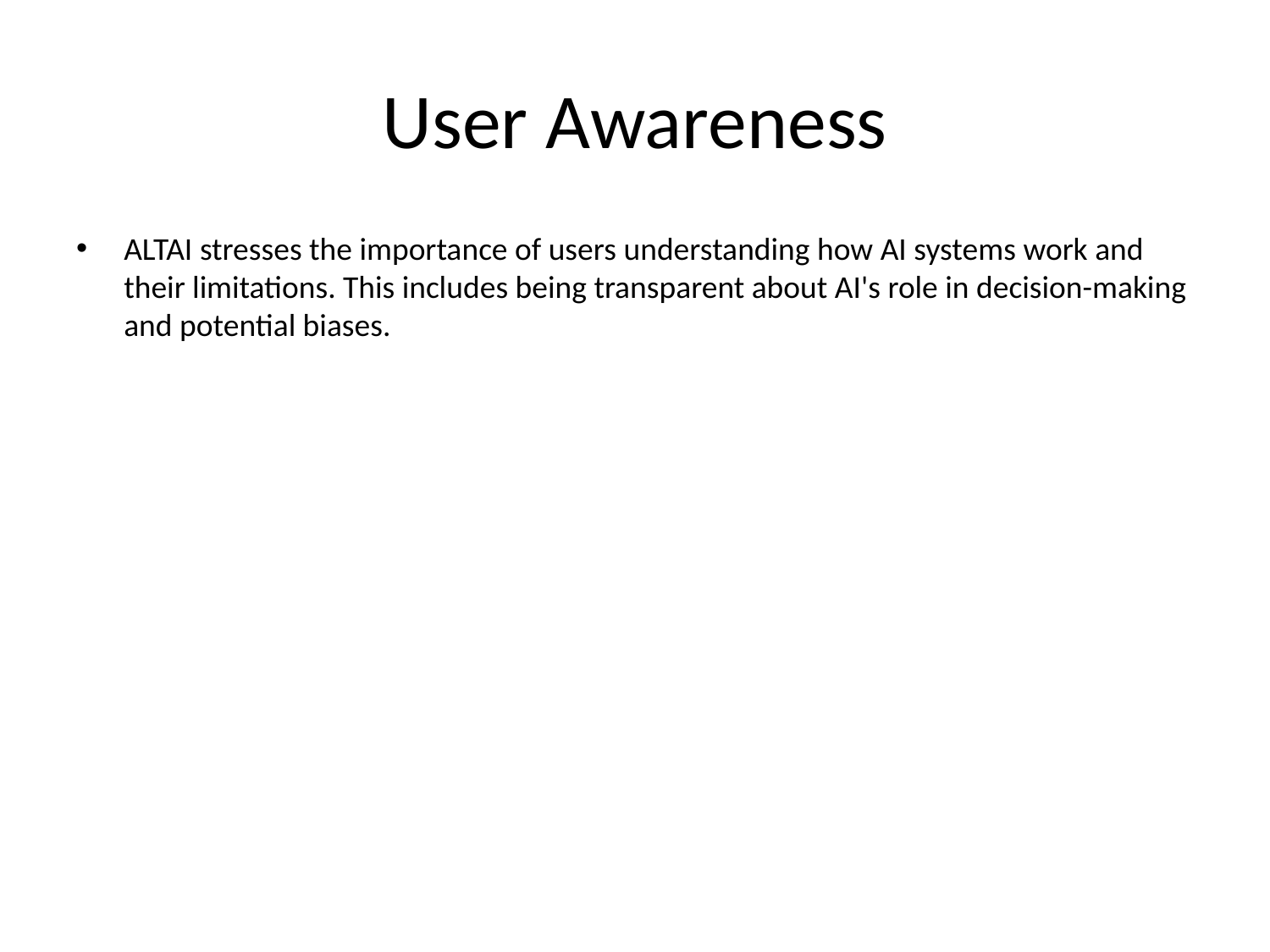

# User Awareness
ALTAI stresses the importance of users understanding how AI systems work and their limitations. This includes being transparent about AI's role in decision-making and potential biases.